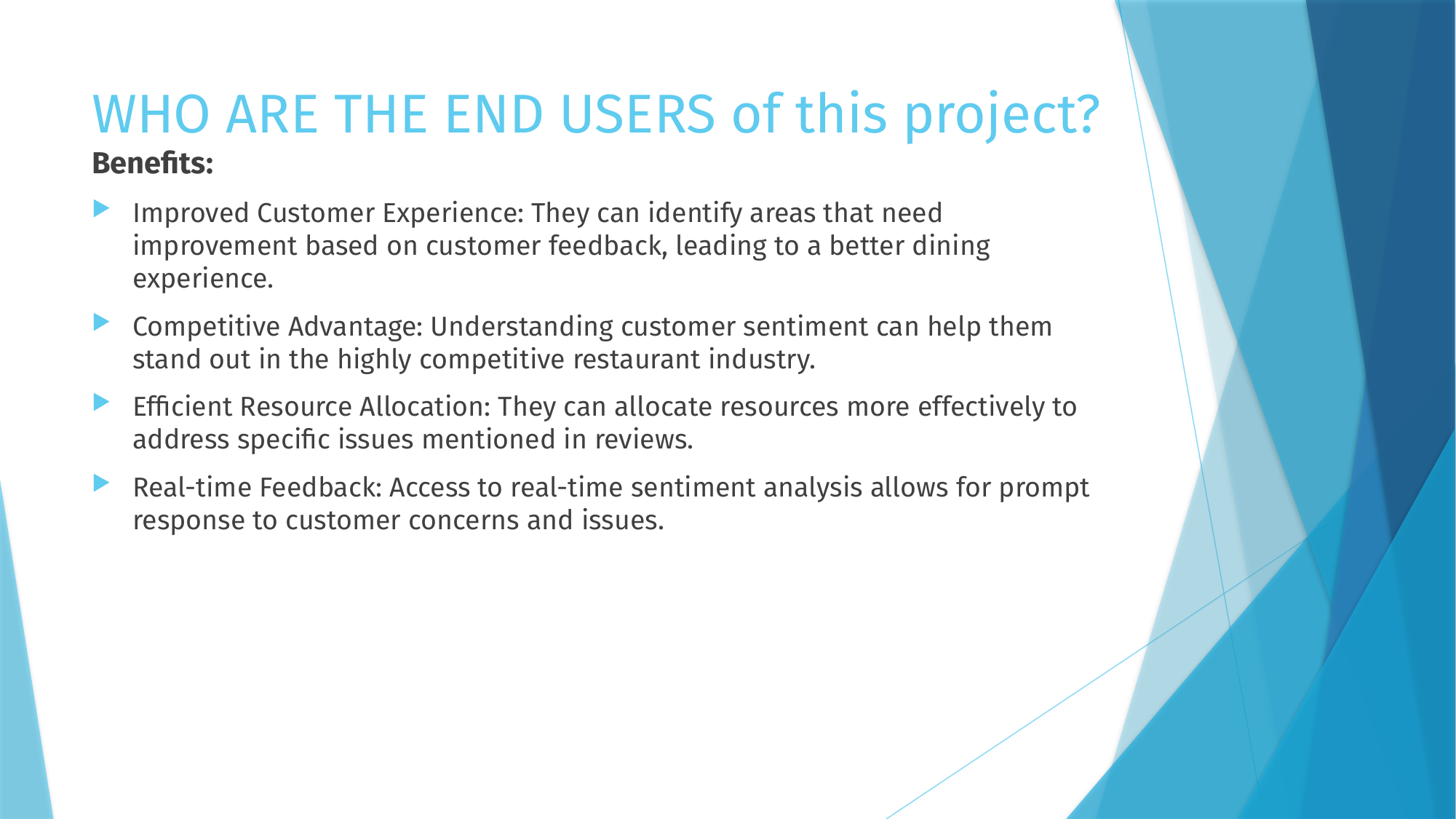

# WHO ARE THE END USERS of this project?
Benefits:
Improved Customer Experience: They can identify areas that need improvement based on customer feedback, leading to a better dining experience.
Competitive Advantage: Understanding customer sentiment can help them stand out in the highly competitive restaurant industry.
Efficient Resource Allocation: They can allocate resources more effectively to address specific issues mentioned in reviews.
Real-time Feedback: Access to real-time sentiment analysis allows for prompt response to customer concerns and issues.